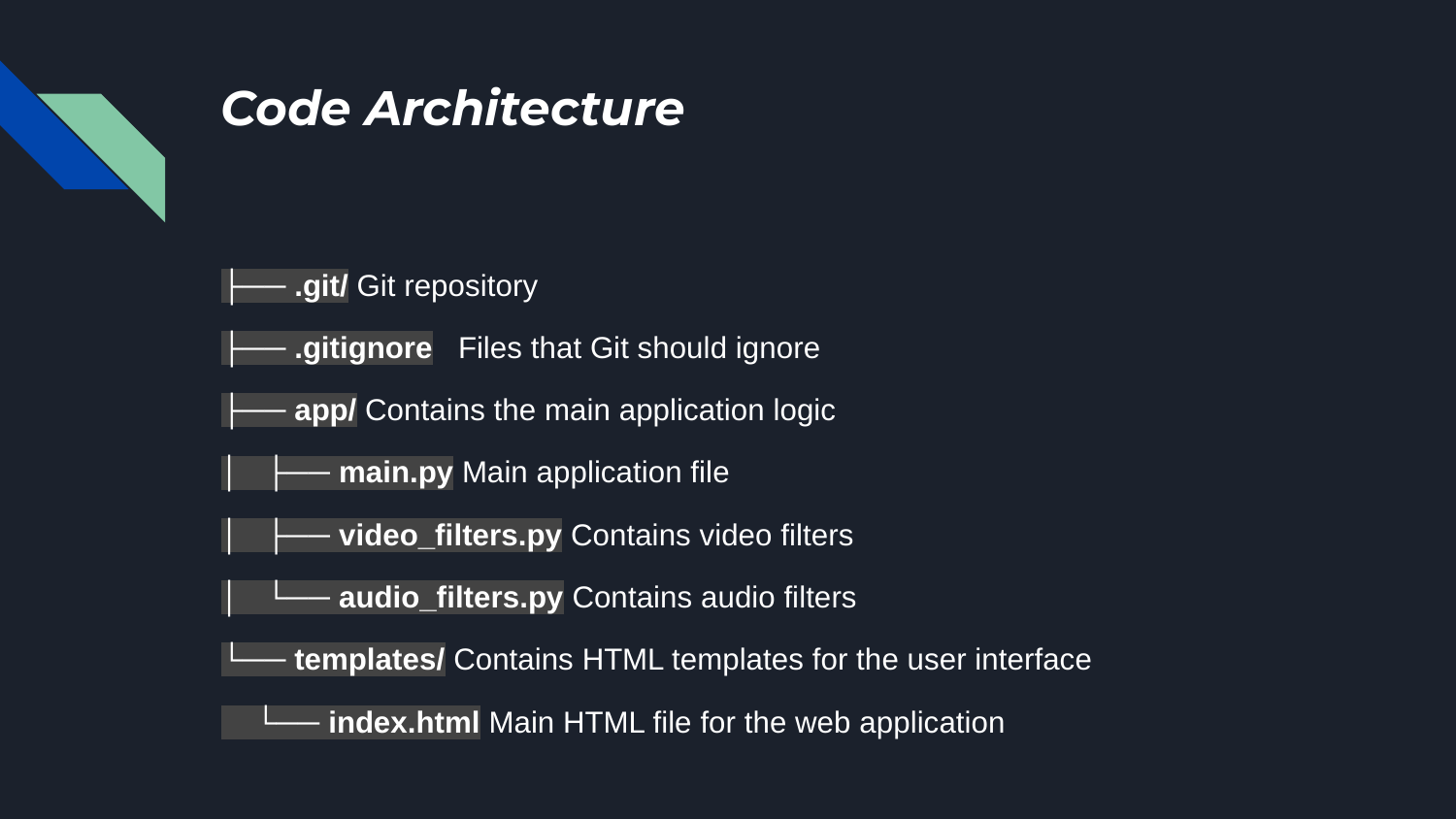

# Code Architecture
├── .git/ Git repository
├── .gitignore   Files that Git should ignore
├── app/ Contains the main application logic
│   ├── main.py Main application file
│   ├── video_filters.py Contains video filters
│   └── audio_filters.py Contains audio filters
└── templates/ Contains HTML templates for the user interface
    └── index.html Main HTML file for the web application